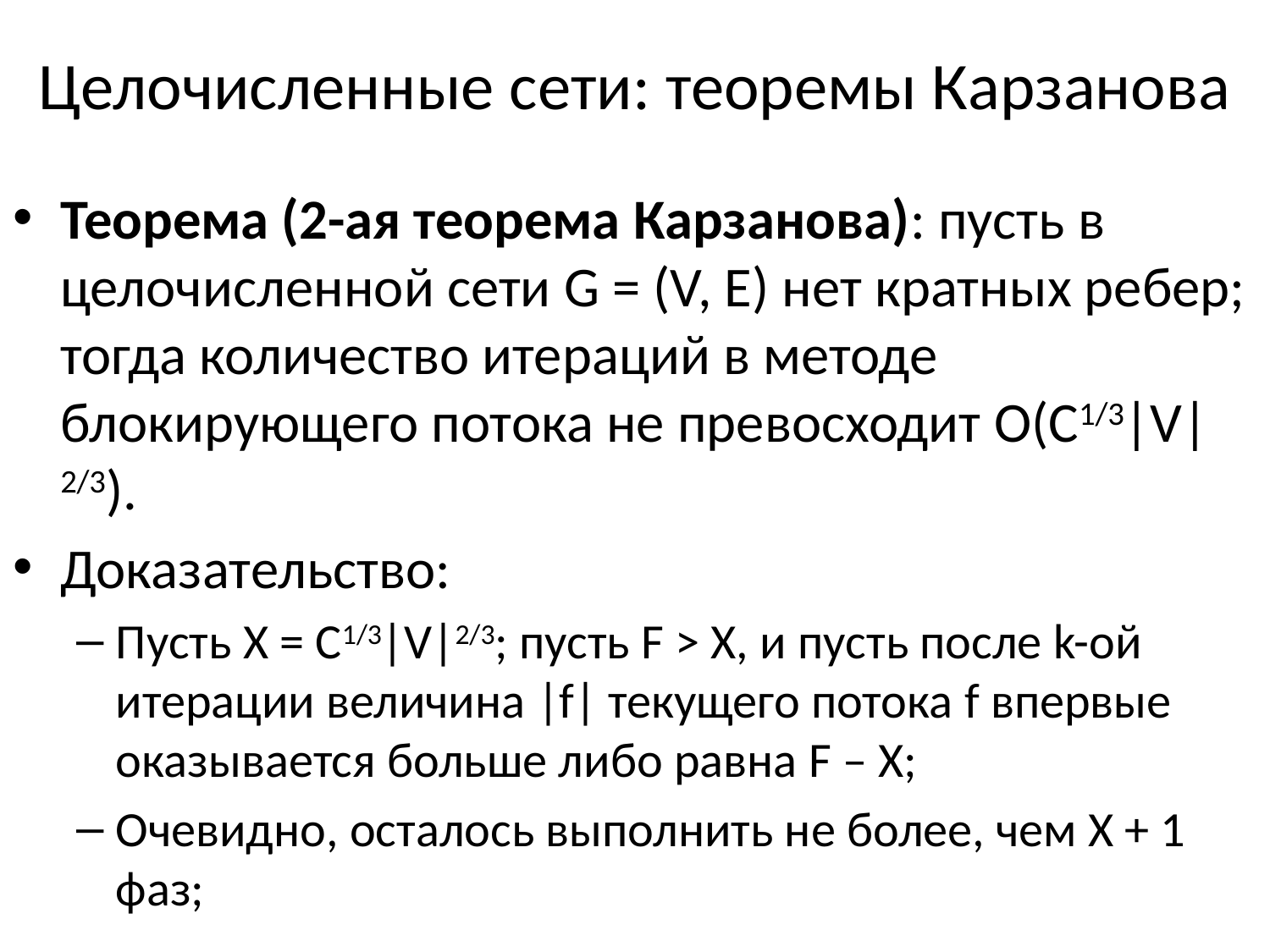

# Целочисленные сети: теоремы Карзанова
Теорема (2-ая теорема Карзанова): пусть в целочисленной сети G = (V, E) нет кратных ребер; тогда количество итераций в методе блокирующего потока не превосходит O(C1/3|V|2/3).
Доказательство:
Пусть X = C1/3|V|2/3; пусть F > X, и пусть после k-ой итерации величина |f| текущего потока f впервые оказывается больше либо равна F – X;
Очевидно, осталось выполнить не более, чем Х + 1 фаз;